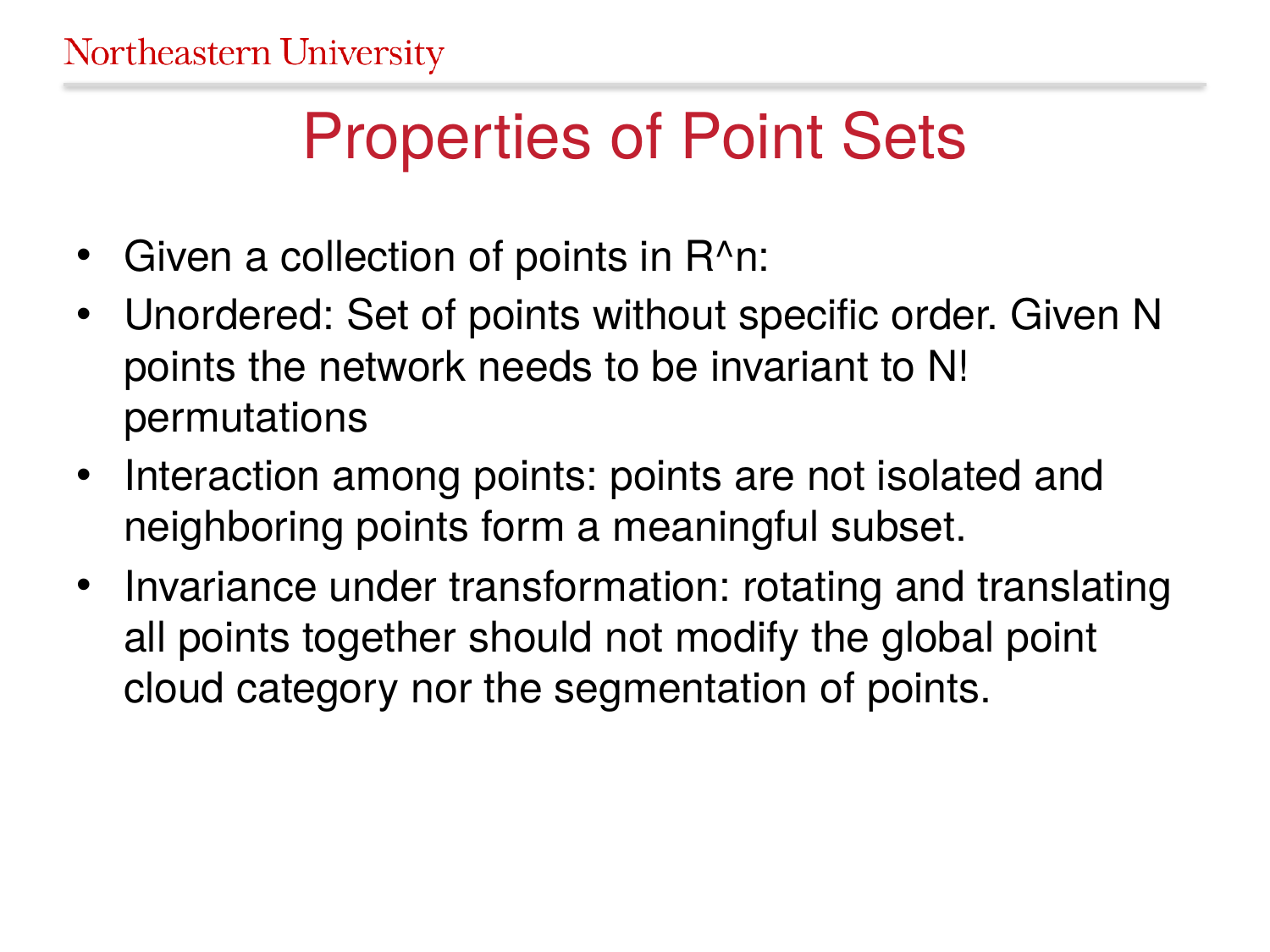

# Properties of Point Sets
Given a collection of points in R^n:
Unordered: Set of points without specific order. Given N points the network needs to be invariant to N! permutations
Interaction among points: points are not isolated and neighboring points form a meaningful subset.
Invariance under transformation: rotating and translating all points together should not modify the global point cloud category nor the segmentation of points.